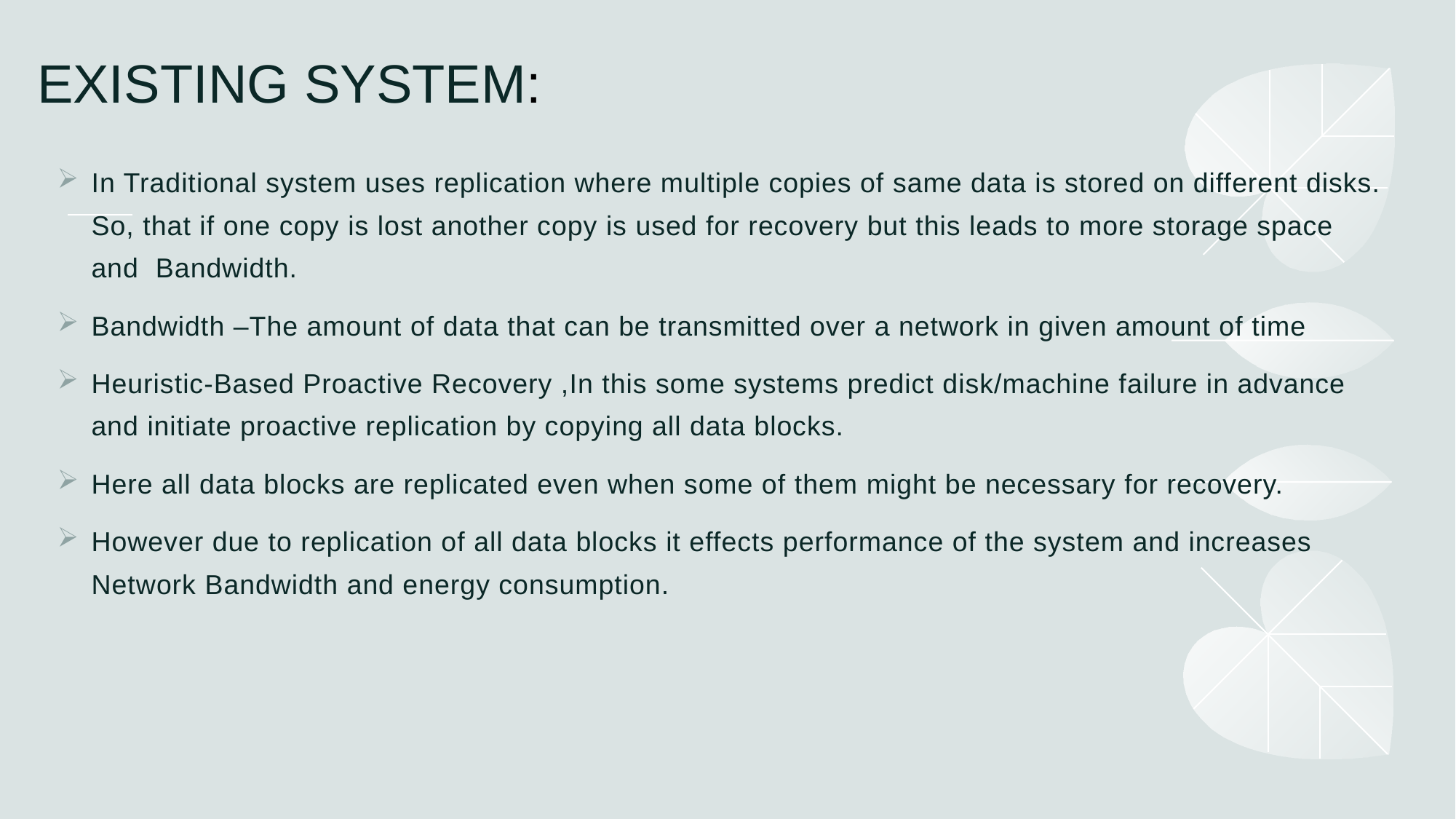

# EXISTING SYSTEM:
In Traditional system uses replication where multiple copies of same data is stored on different disks. So, that if one copy is lost another copy is used for recovery but this leads to more storage space and  Bandwidth.
Bandwidth –The amount of data that can be transmitted over a network in given amount of time
Heuristic-Based Proactive Recovery ,In this some systems predict disk/machine failure in advance and initiate proactive replication by copying all data blocks.
Here all data blocks are replicated even when some of them might be necessary for recovery.
However due to replication of all data blocks it effects performance of the system and increases Network Bandwidth and energy consumption.